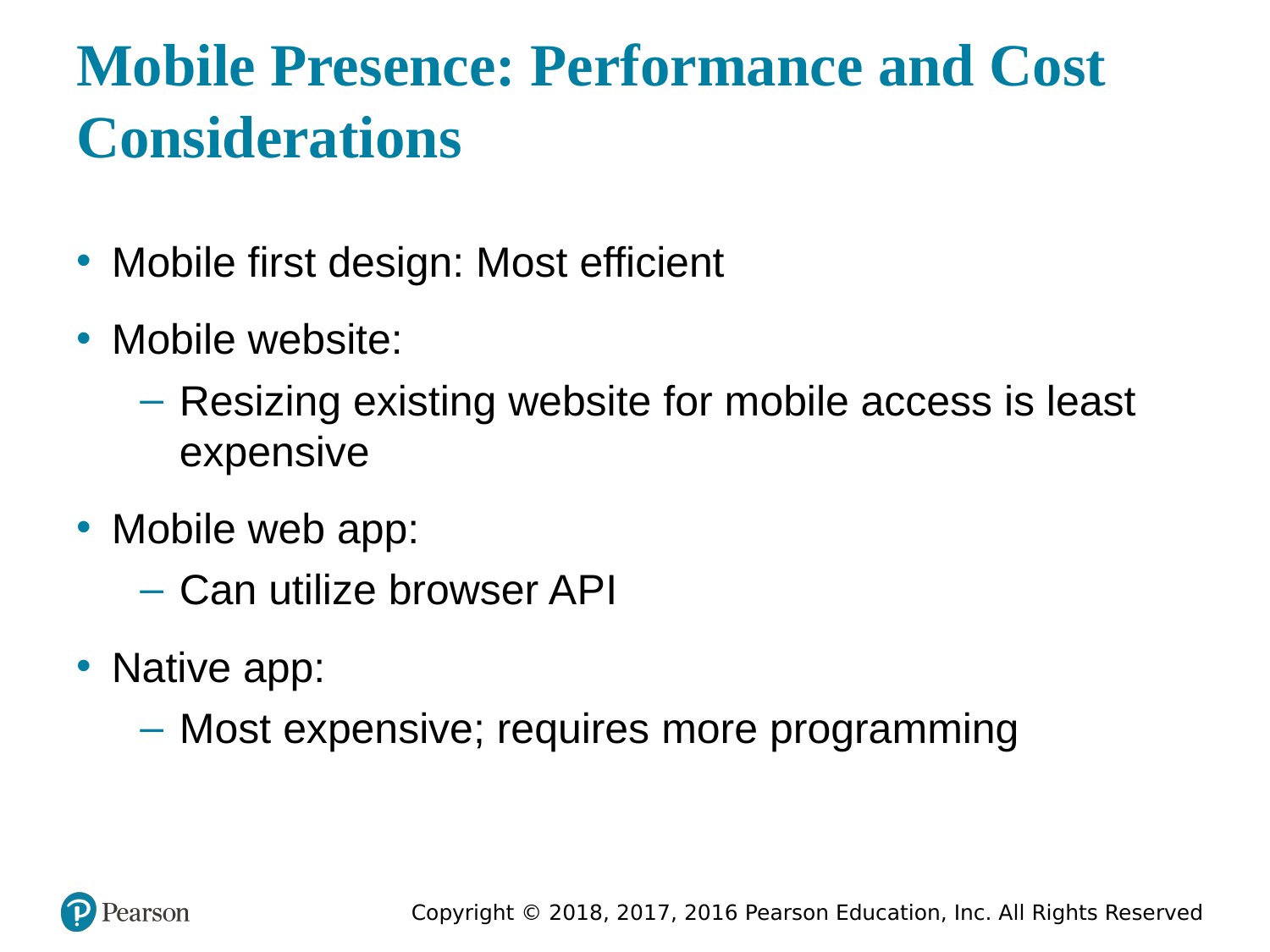

# Mobile Presence: Performance and Cost Considerations
Mobile first design: Most efficient
Mobile website:
Resizing existing website for mobile access is least expensive
Mobile web app:
Can utilize browser A P I
Native app:
Most expensive; requires more programming